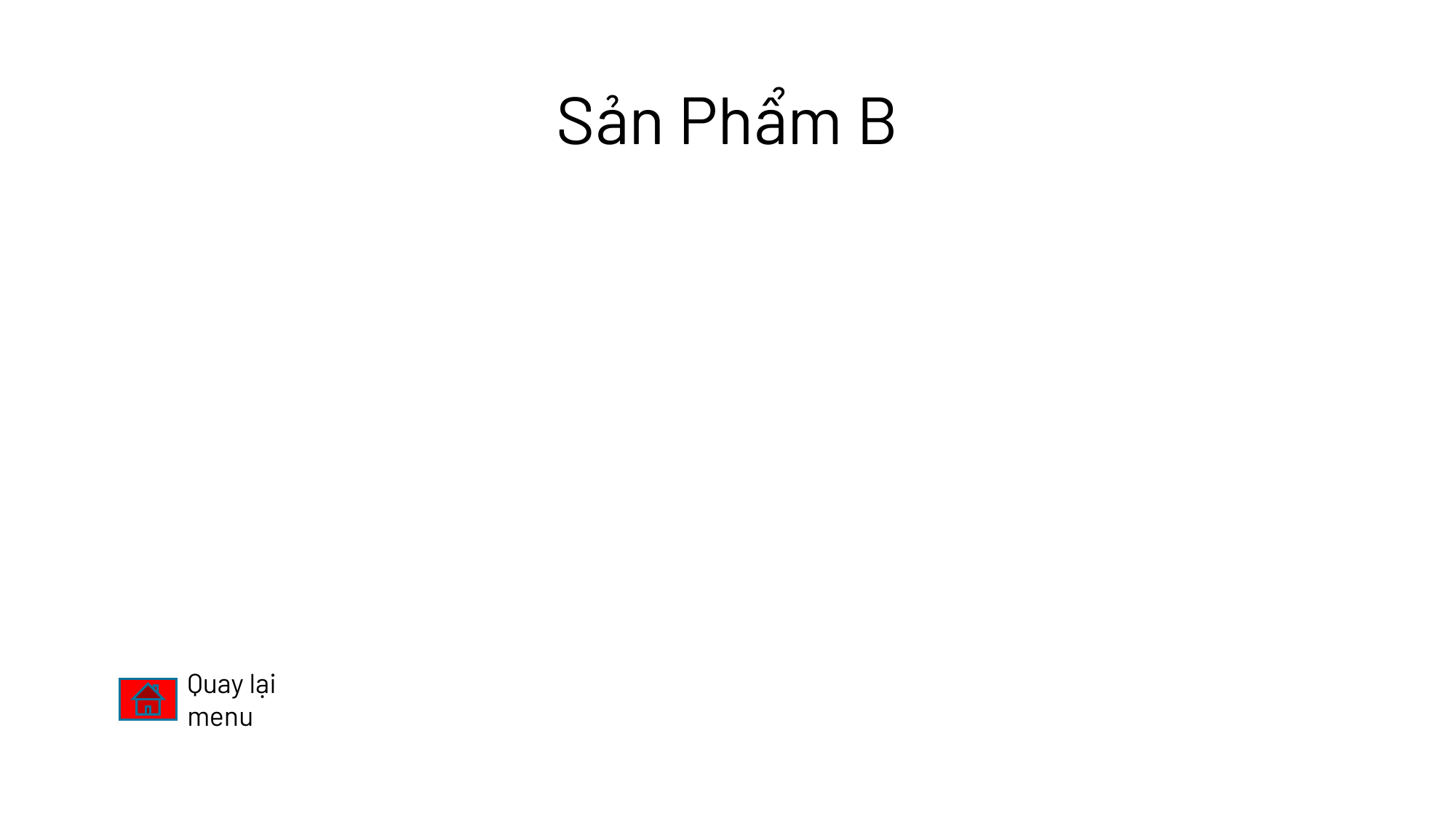

# Sản Phẩm B

Quay lại menu